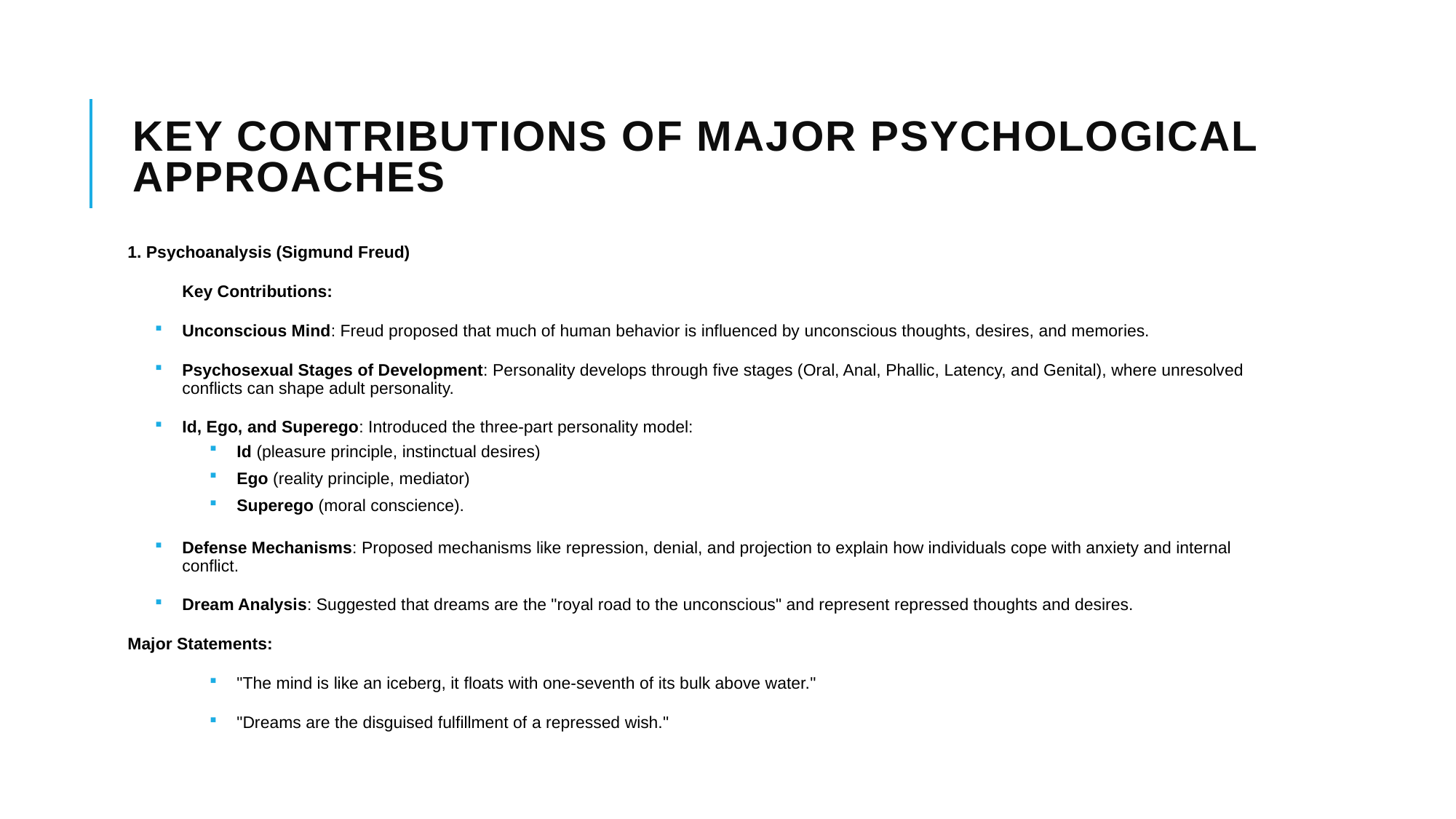

# Key Contributions of Major Psychological Approaches
1. Psychoanalysis (Sigmund Freud)
Key Contributions:
Unconscious Mind: Freud proposed that much of human behavior is influenced by unconscious thoughts, desires, and memories.
Psychosexual Stages of Development: Personality develops through five stages (Oral, Anal, Phallic, Latency, and Genital), where unresolved conflicts can shape adult personality.
Id, Ego, and Superego: Introduced the three-part personality model:
Id (pleasure principle, instinctual desires)
Ego (reality principle, mediator)
Superego (moral conscience).
Defense Mechanisms: Proposed mechanisms like repression, denial, and projection to explain how individuals cope with anxiety and internal conflict.
Dream Analysis: Suggested that dreams are the "royal road to the unconscious" and represent repressed thoughts and desires.
Major Statements:
"The mind is like an iceberg, it floats with one-seventh of its bulk above water."
"Dreams are the disguised fulfillment of a repressed wish."